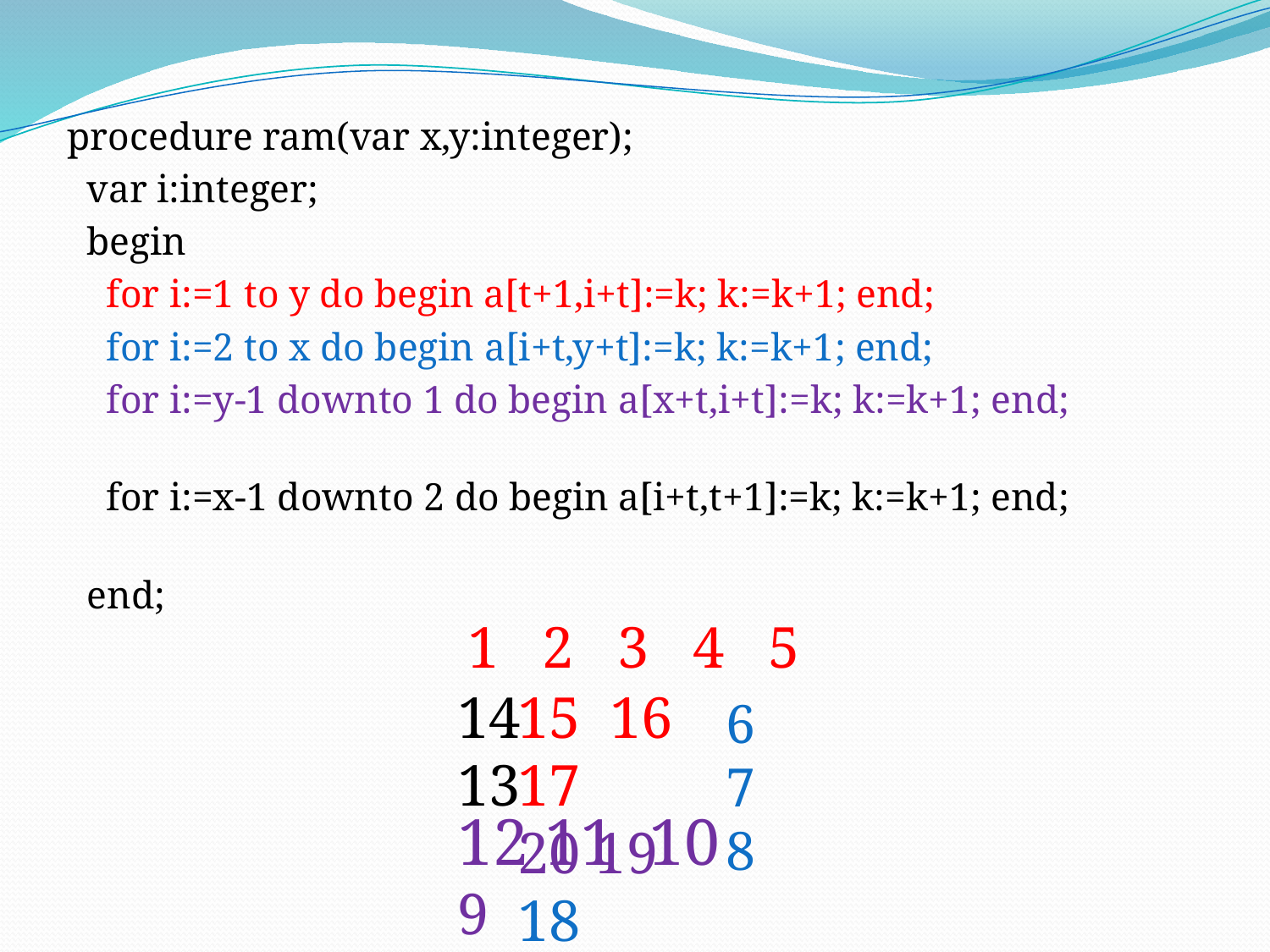

procedure ram(var x,y:integer);
  var i:integer;
  begin
    for i:=1 to y do begin a[t+1,i+t]:=k; k:=k+1; end;
    for i:=2 to x do begin a[i+t,y+t]:=k; k:=k+1; end;
    for i:=y-1 downto 1 do begin a[x+t,i+t]:=k; k:=k+1; end;
    for i:=x-1 downto 2 do begin a[i+t,t+1]:=k; k:=k+1; end;
  end;
1   2   3   4   5
14
13
15  16 17
20 19 18
6
7
8
12 11  10 9